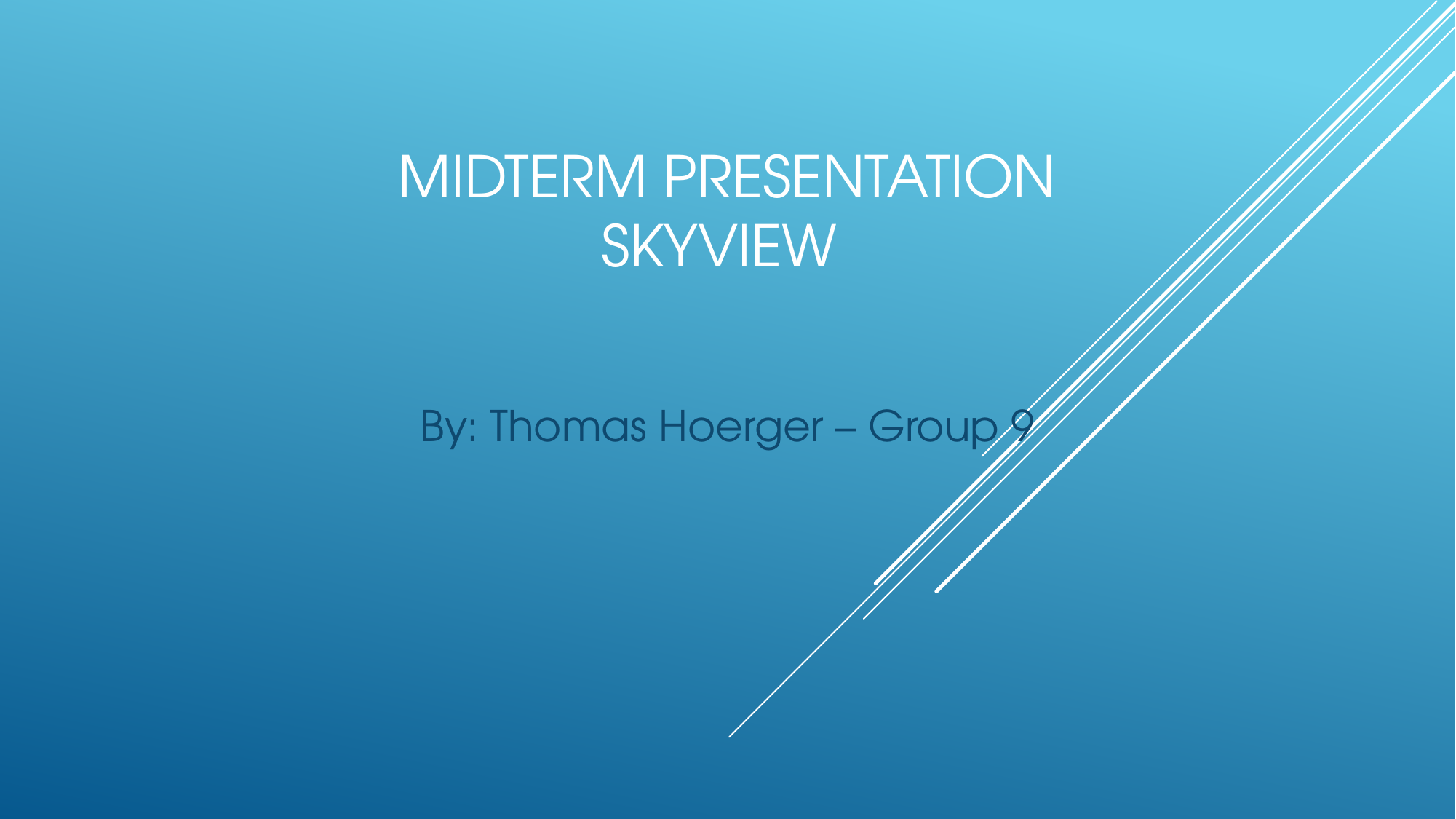

# Midterm Presentation Skyview
By: Thomas Hoerger – Group 9